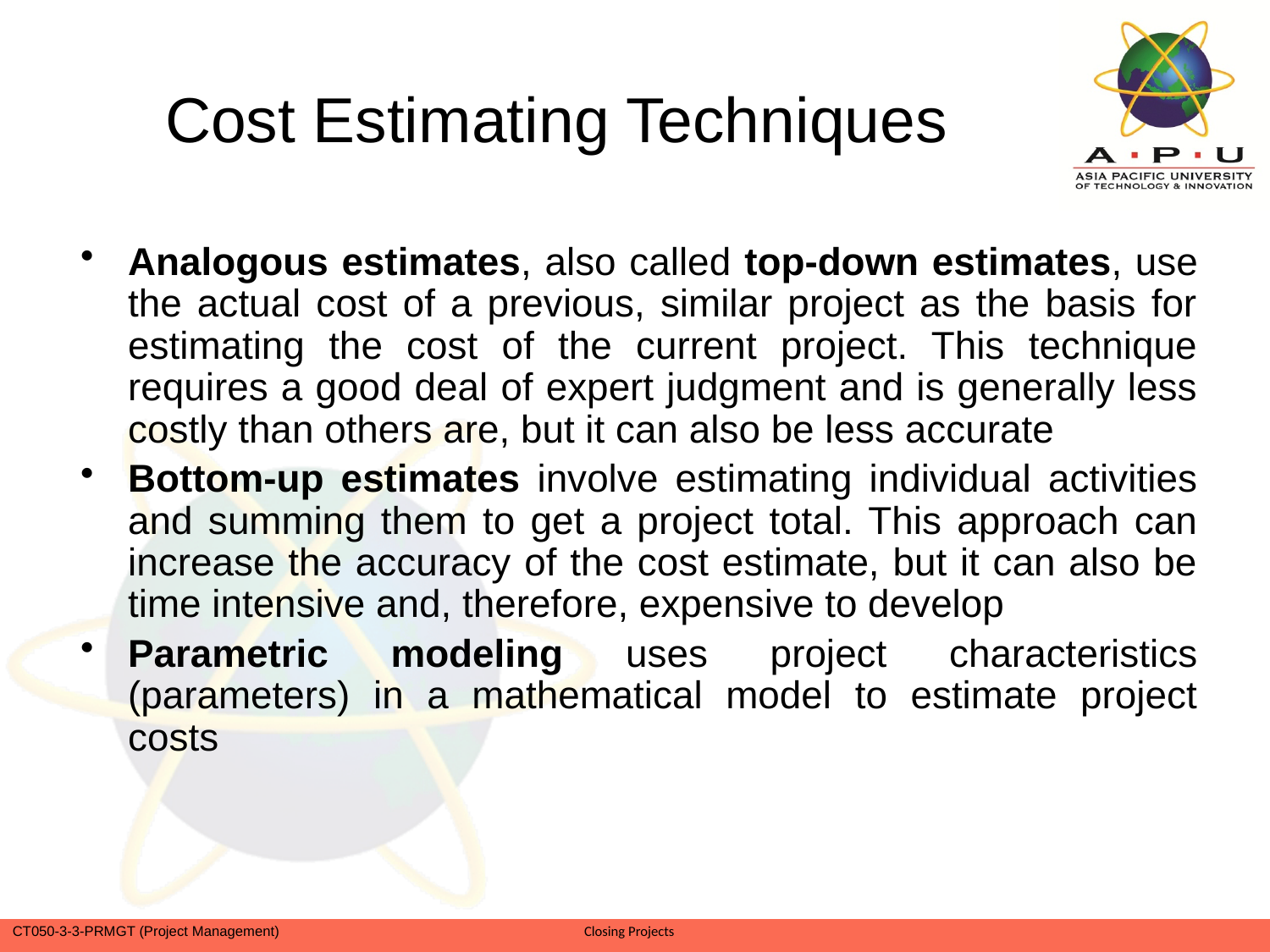

# Cost Estimating Techniques
Analogous estimates, also called top-down estimates, use the actual cost of a previous, similar project as the basis for estimating the cost of the current project. This technique requires a good deal of expert judgment and is generally less costly than others are, but it can also be less accurate
Bottom-up estimates involve estimating individual activities and summing them to get a project total. This approach can increase the accuracy of the cost estimate, but it can also be time intensive and, therefore, expensive to develop
Parametric modeling uses project characteristics (parameters) in a mathematical model to estimate project costs